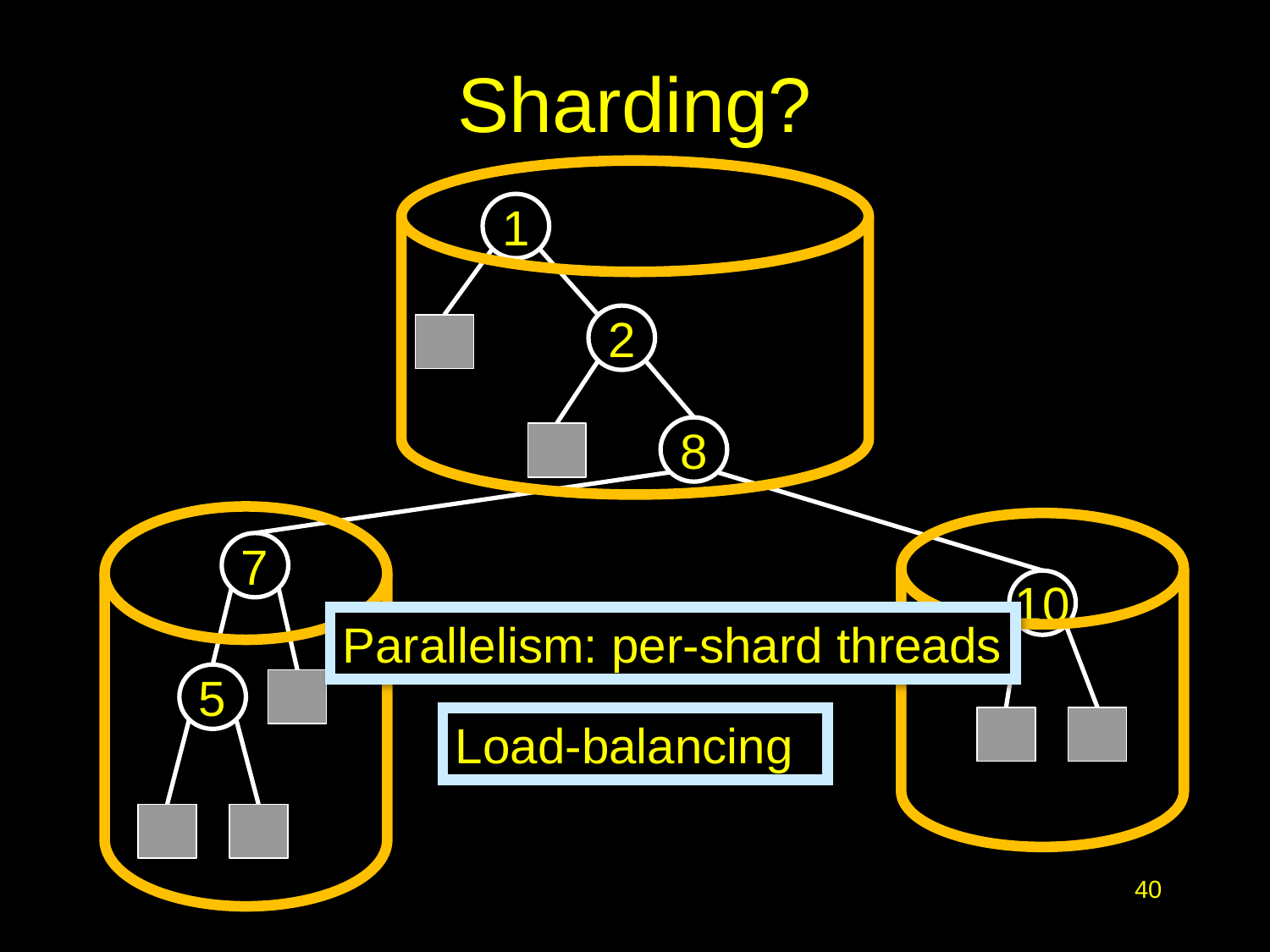

# Sharding?

1
2

8

7
5

10

Parallelism: per-shard threads
Load-balancing
40